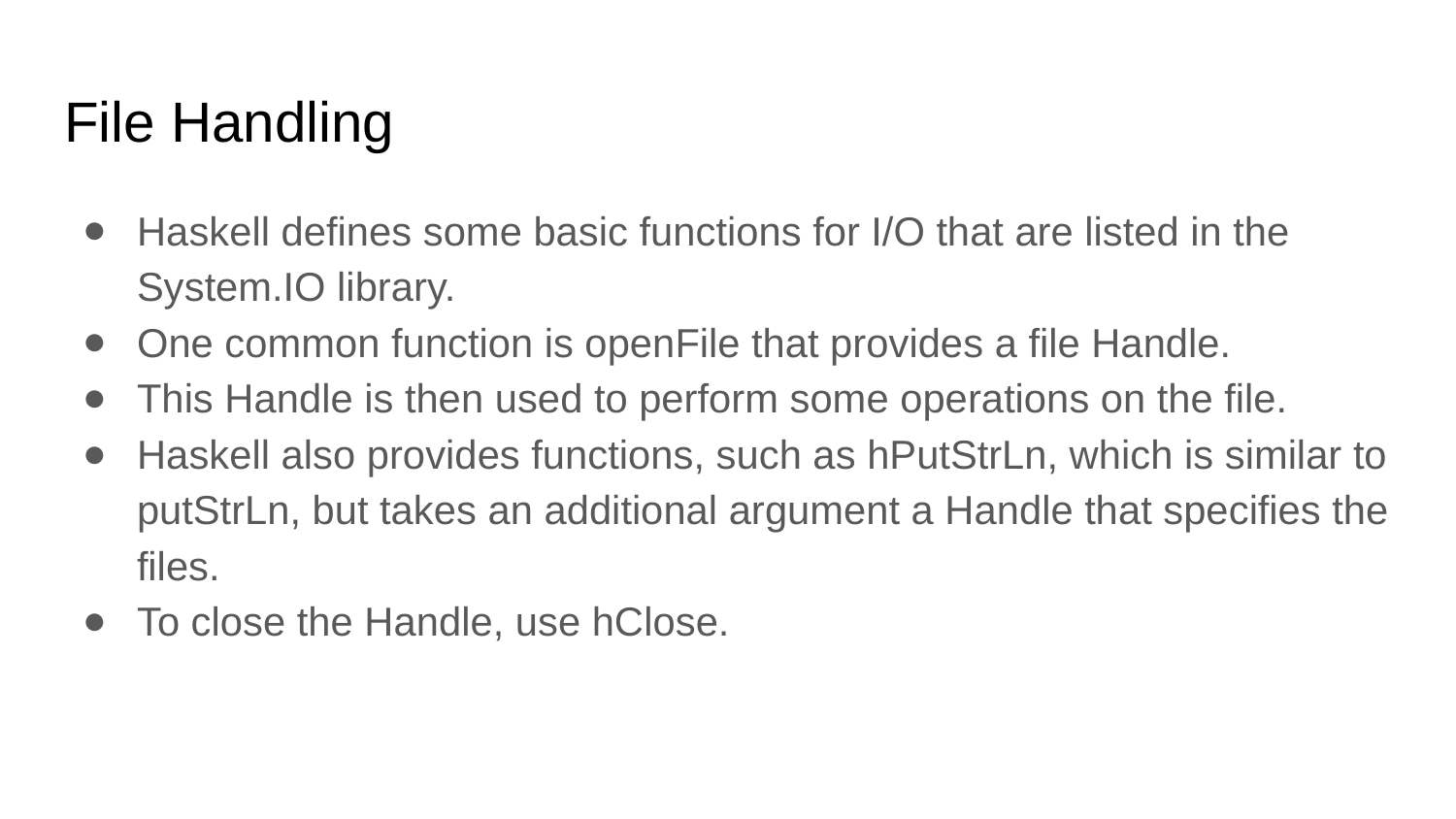

# File Handling
Haskell defines some basic functions for I/O that are listed in the System.IO library.
One common function is openFile that provides a file Handle.
This Handle is then used to perform some operations on the file.
Haskell also provides functions, such as hPutStrLn, which is similar to putStrLn, but takes an additional argument a Handle that specifies the files.
To close the Handle, use hClose.